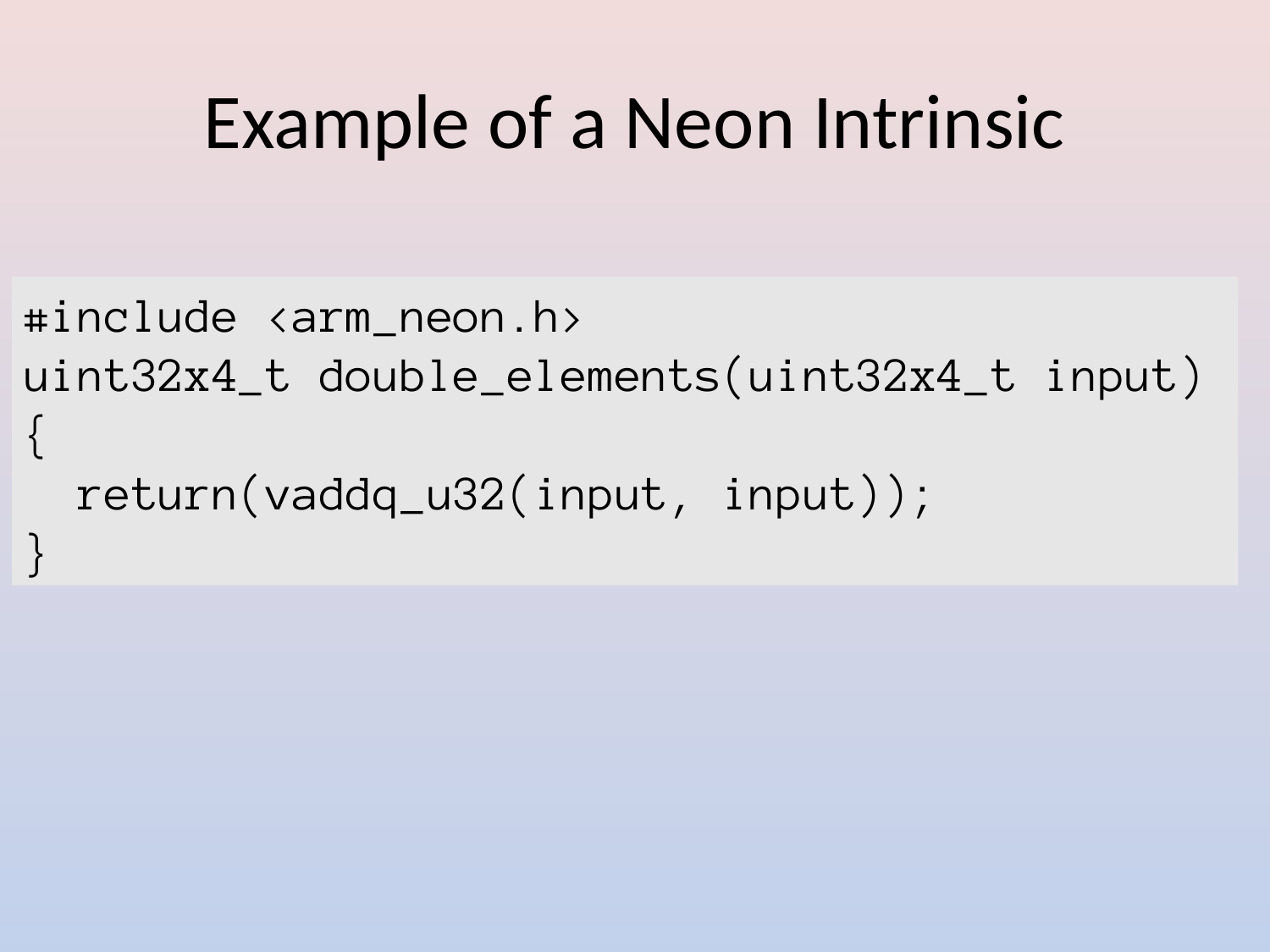

# Example of a Neon Intrinsic
#include <arm_neon.h>
uint32x4_t double_elements(uint32x4_t input)
{
  return(vaddq_u32(input, input));
}